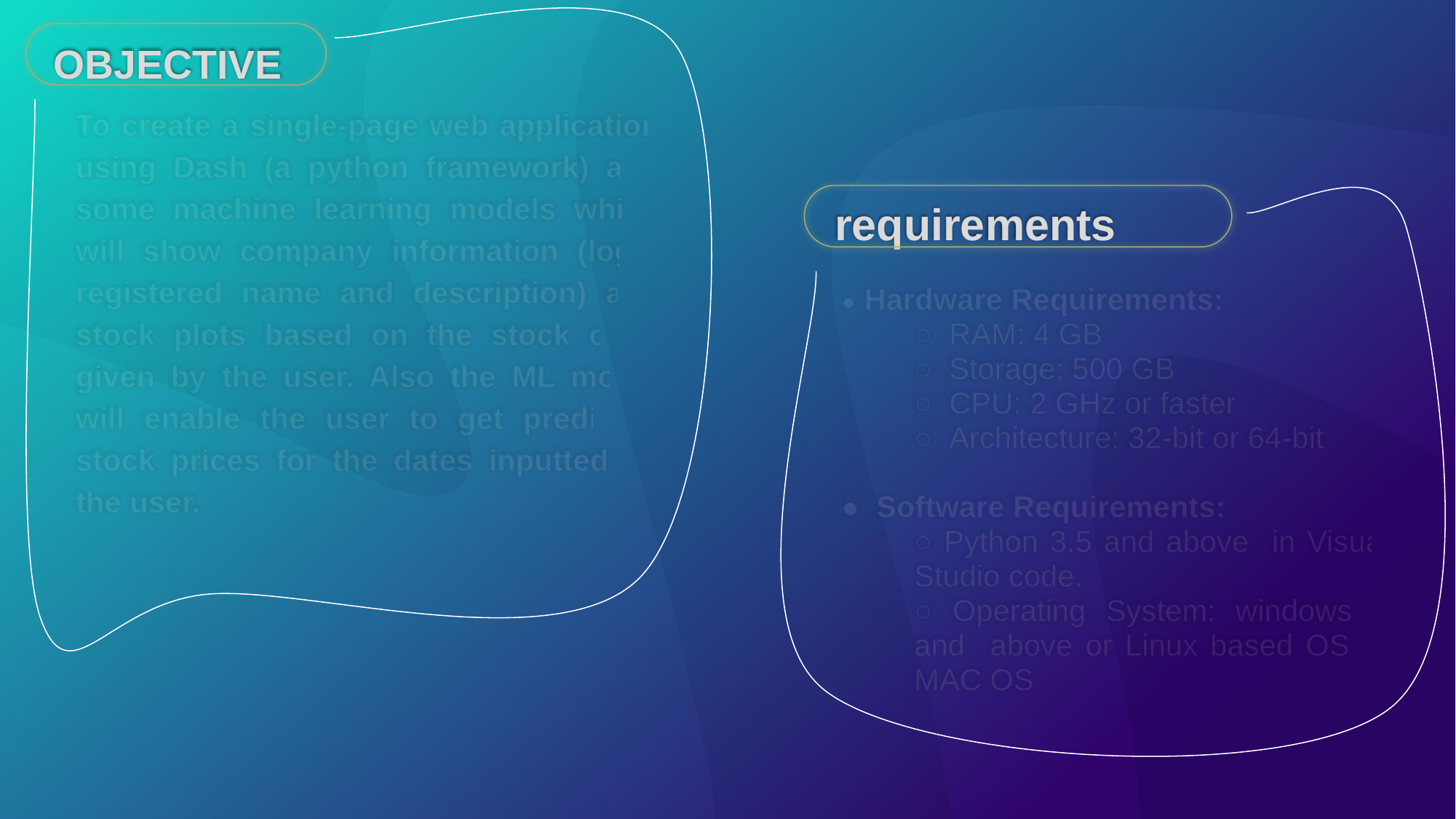

OBJECTIVE

To create a single-page web application using Dash (a python framework) and some machine learning models which will show company information (logo, registered name and description) and stock plots based on the stock code given by the user. Also the ML model will enable the user to get predicted stock prices for the dates inputted by the user.

requirements

● Hardware Requirements:
○  RAM: 4 GB
○  Storage: 500 GB
○  CPU: 2 GHz or faster
○  Architecture: 32-bit or 64-bit

●  Software Requirements:
○ Python 3.5 and above  in Visual Studio code.
○ Operating System: windows 7 and  above or Linux based OS or MAC OS